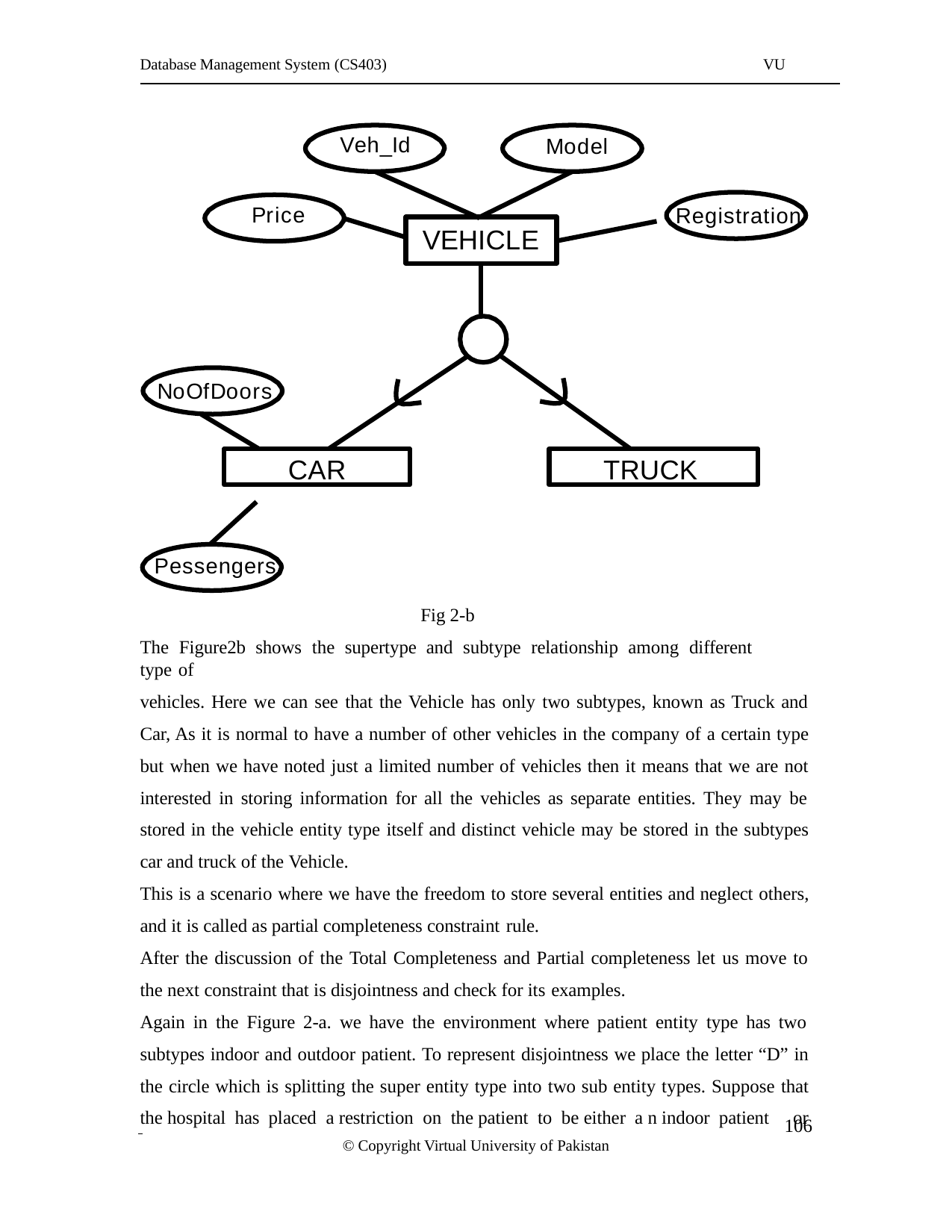

Database Management System (CS403)
VU

Veh_Id
Model

Price
Registration

VEHICLE

NoOfDoors

TRUCK
CAR

Pessengers

Fig 2-b
The  Figure2b  shows  the  supertype  and  subtype  relationship  among  different  type of
vehicles. Here we can see that the Vehicle has only two subtypes, known as Truck and  Car, As it is normal to have a number of other vehicles in the company of a certain type  but when we have noted just a limited number of vehicles then it means that we are not  interested in storing information for all the vehicles as separate entities. They may be  stored in the vehicle entity type itself and distinct vehicle may be stored in the subtypes  car and truck of the Vehicle.
This is a scenario where we have the freedom to store several entities and neglect others,  and it is called as partial completeness constraint rule.
After the discussion of the Total Completeness and Partial completeness let us move to  the next constraint that is disjointness and check for its examples.
Again in the Figure 2-a. we have the environment where patient entity type has two  subtypes indoor and outdoor patient. To represent disjointness we place the letter “D” in  the circle which is splitting the super entity type into two sub entity types. Suppose that  the hospital  has  placed  a restriction  on  the patient  to  be either  a n indoor  patient     or
 	106
© Copyright Virtual University of Pakistan